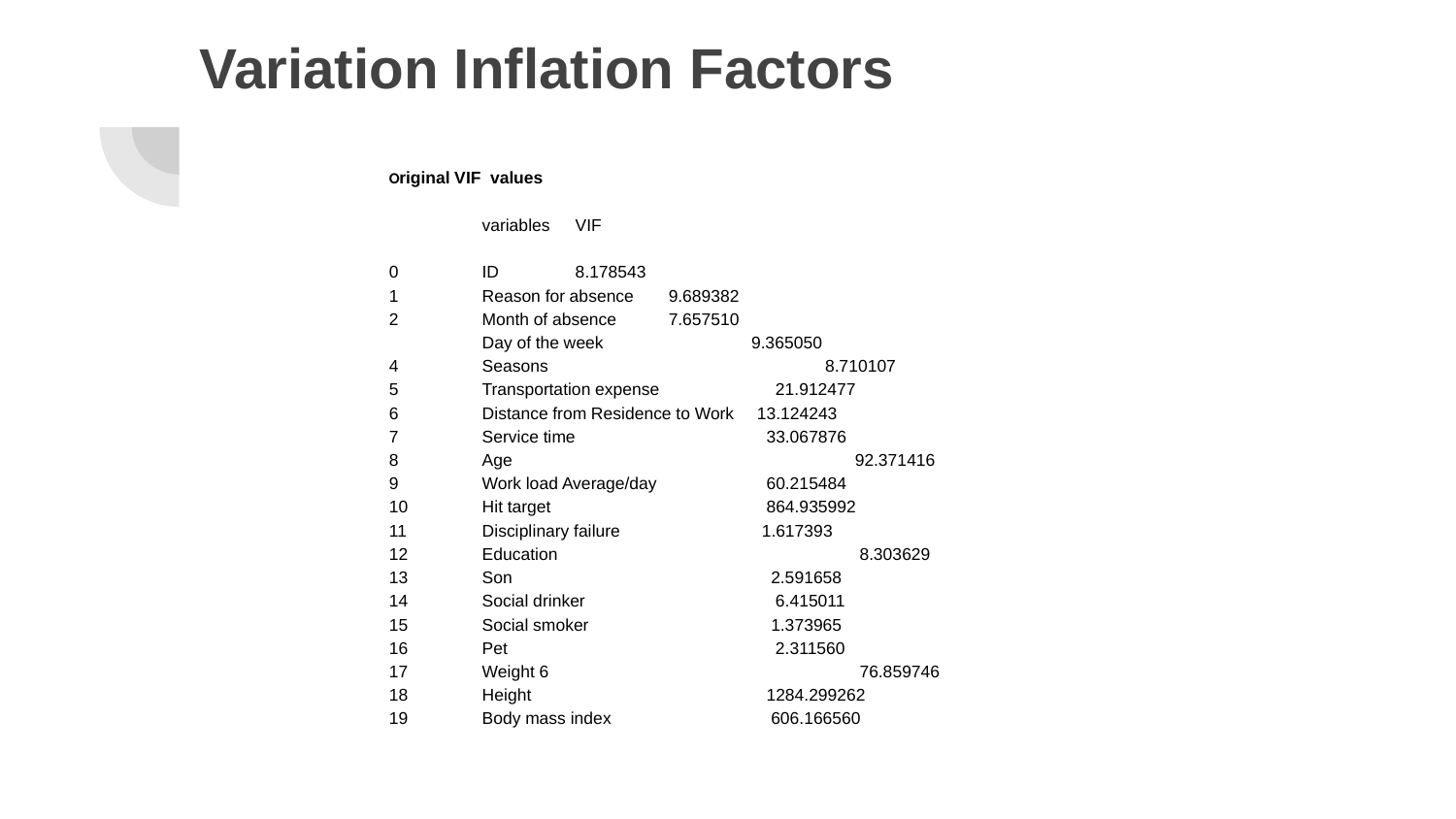

# Variation Inflation Factors
Original VIF  values

        	variables     			VIF

0      	ID     				8.178543
1      	Reason for absence		9.689382
2      	Month of absence  		7.657510
        	Day of the week      	                  9.365050
4      	Seasons       	                                  8.710107
5      	Transportation expense     	   21.912477
6      	Distance from Residence to Work     13.124243
7      	Service time	                    	 33.067876
8      	Age  	                                	  	92.371416
9      	Work load Average/day      	 60.215484
10    	Hit target    	        	        	 864.935992
11    	Disciplinary failure  	        	1.617393
12    	Education    	        	        	 8.303629
13    	Son  	                    	        	  2.591658
14    	Social drinker          	        	   6.415011
15    	Social smoker          	        	  1.373965
16    	Pet   	                    	        	   2.311560
17    	Weight 6                              	        	 76.859746
18    	Height                     	        	 1284.299262
19    	Body mass index     	        	  606.166560